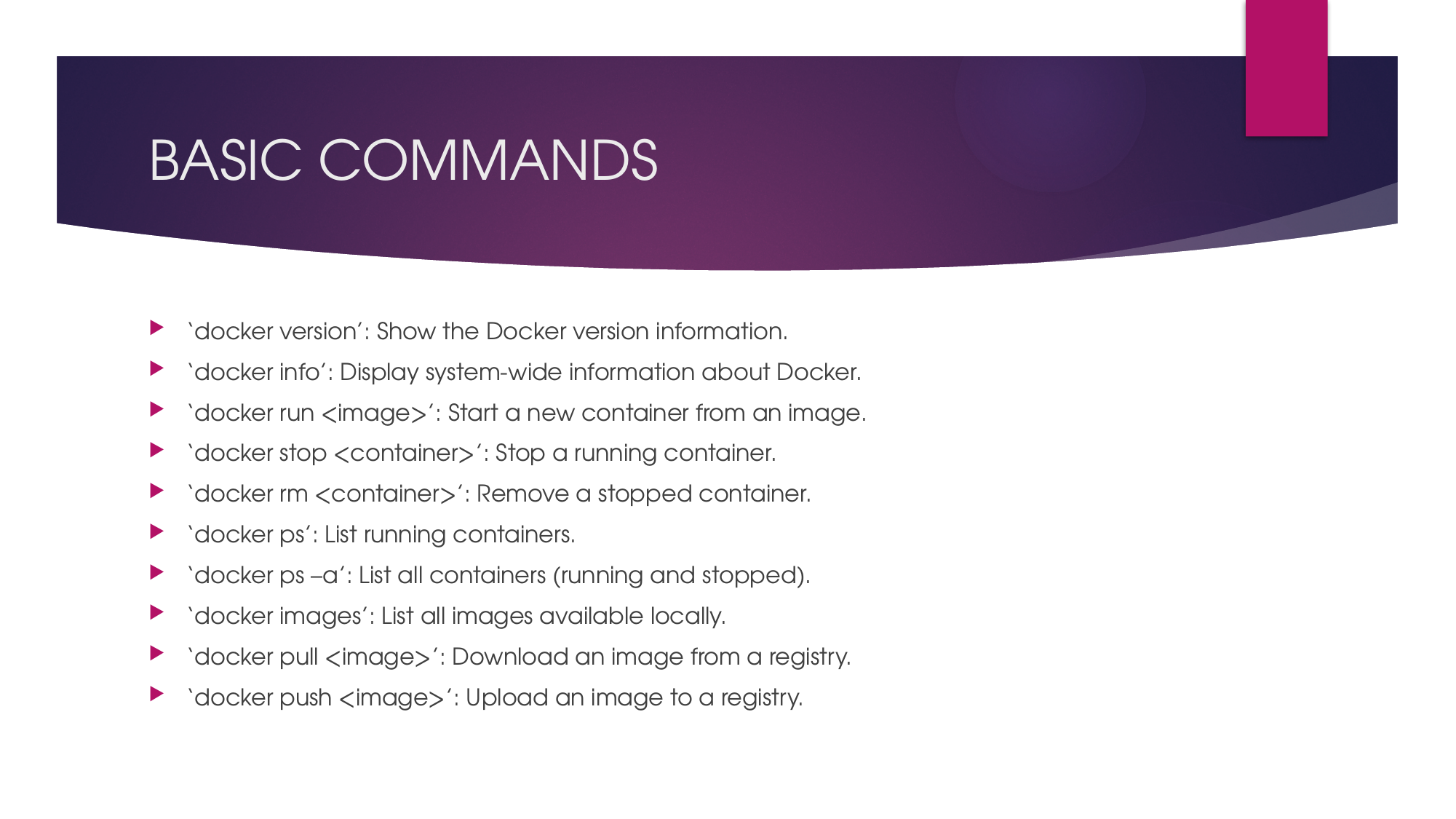

# BASIC COMMANDS
‘docker version’: Show the Docker version information.
‘docker info’: Display system-wide information about Docker.
‘docker run <image>’: Start a new container from an image.
‘docker stop <container>’: Stop a running container.
‘docker rm <container>’: Remove a stopped container.
‘docker ps’: List running containers.
‘docker ps –a’: List all containers (running and stopped).
‘docker images’: List all images available locally.
‘docker pull <image>’: Download an image from a registry.
‘docker push <image>’: Upload an image to a registry.